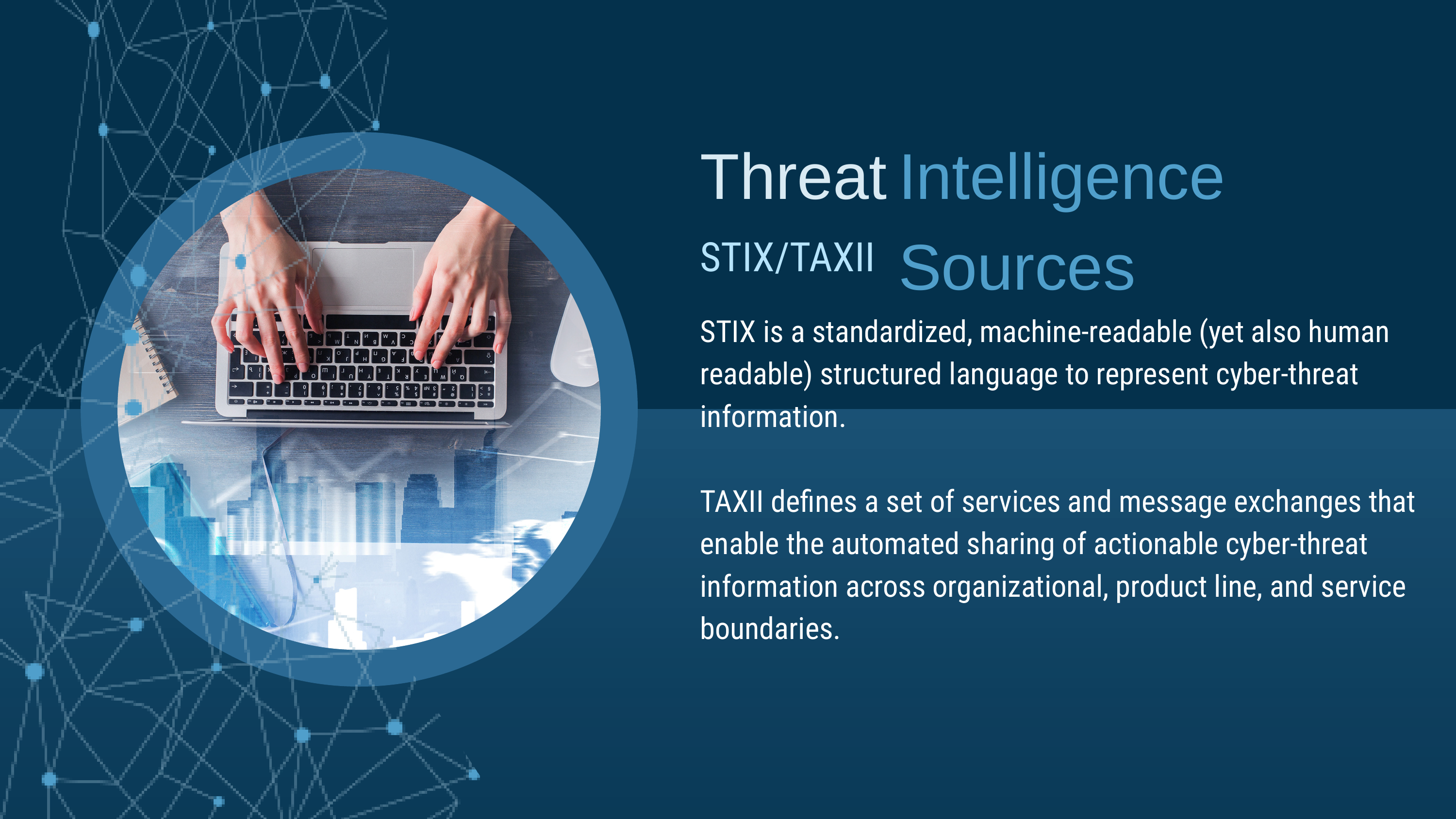

Threat
Intelligence Sources

STIX/TAXII
STIX is a standardized, machine-readable (yet also human readable) structured language to represent cyber-threat information.

TAXII defines a set of services and message exchanges that enable the automated sharing of actionable cyber-threat information across organizational, product line, and service boundaries.